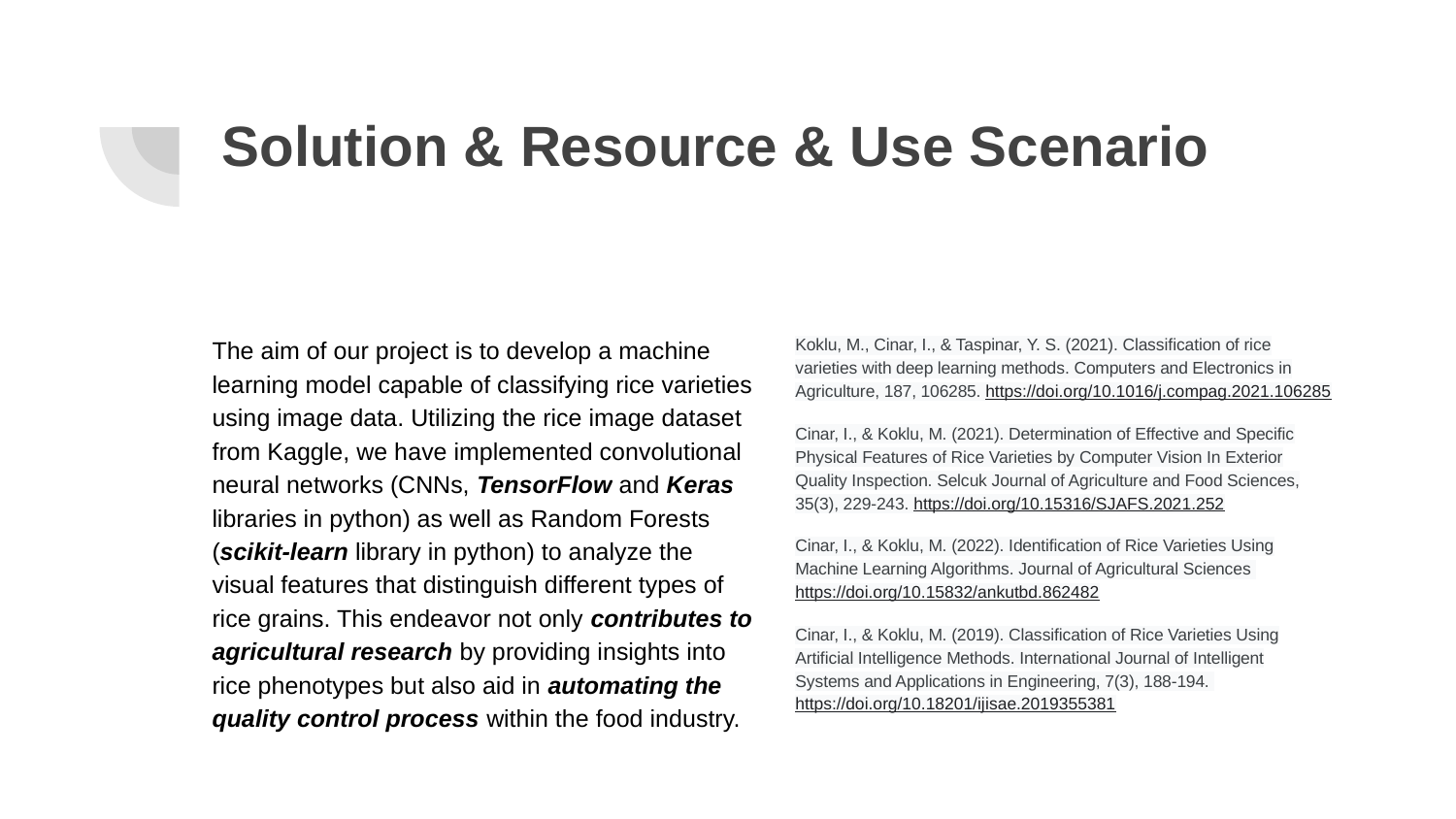

# Solution & Resource & Use Scenario
The aim of our project is to develop a machine learning model capable of classifying rice varieties using image data. Utilizing the rice image dataset from Kaggle, we have implemented convolutional neural networks (CNNs, TensorFlow and Keras libraries in python) as well as Random Forests (scikit-learn library in python) to analyze the visual features that distinguish different types of rice grains. This endeavor not only contributes to agricultural research by providing insights into rice phenotypes but also aid in automating the quality control process within the food industry.
Koklu, M., Cinar, I., & Taspinar, Y. S. (2021). Classification of rice varieties with deep learning methods. Computers and Electronics in Agriculture, 187, 106285. https://doi.org/10.1016/j.compag.2021.106285
Cinar, I., & Koklu, M. (2021). Determination of Effective and Specific Physical Features of Rice Varieties by Computer Vision In Exterior Quality Inspection. Selcuk Journal of Agriculture and Food Sciences, 35(3), 229-243. https://doi.org/10.15316/SJAFS.2021.252
Cinar, I., & Koklu, M. (2022). Identification of Rice Varieties Using Machine Learning Algorithms. Journal of Agricultural Sciences https://doi.org/10.15832/ankutbd.862482
Cinar, I., & Koklu, M. (2019). Classification of Rice Varieties Using Artificial Intelligence Methods. International Journal of Intelligent Systems and Applications in Engineering, 7(3), 188-194. https://doi.org/10.18201/ijisae.2019355381